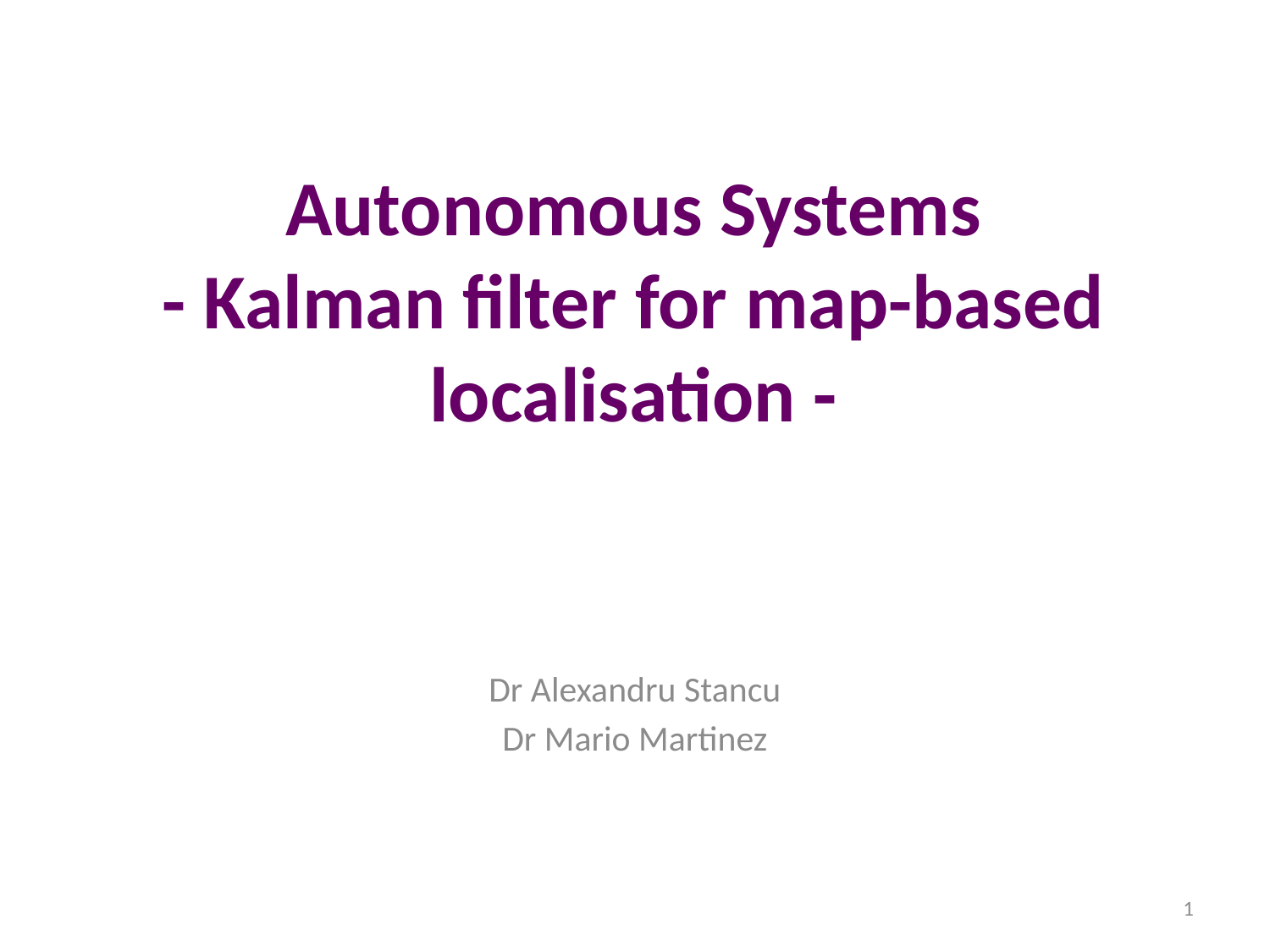

# Autonomous Systems - Kalman filter for map-based localisation -
Dr Alexandru Stancu
Dr Mario Martinez
1